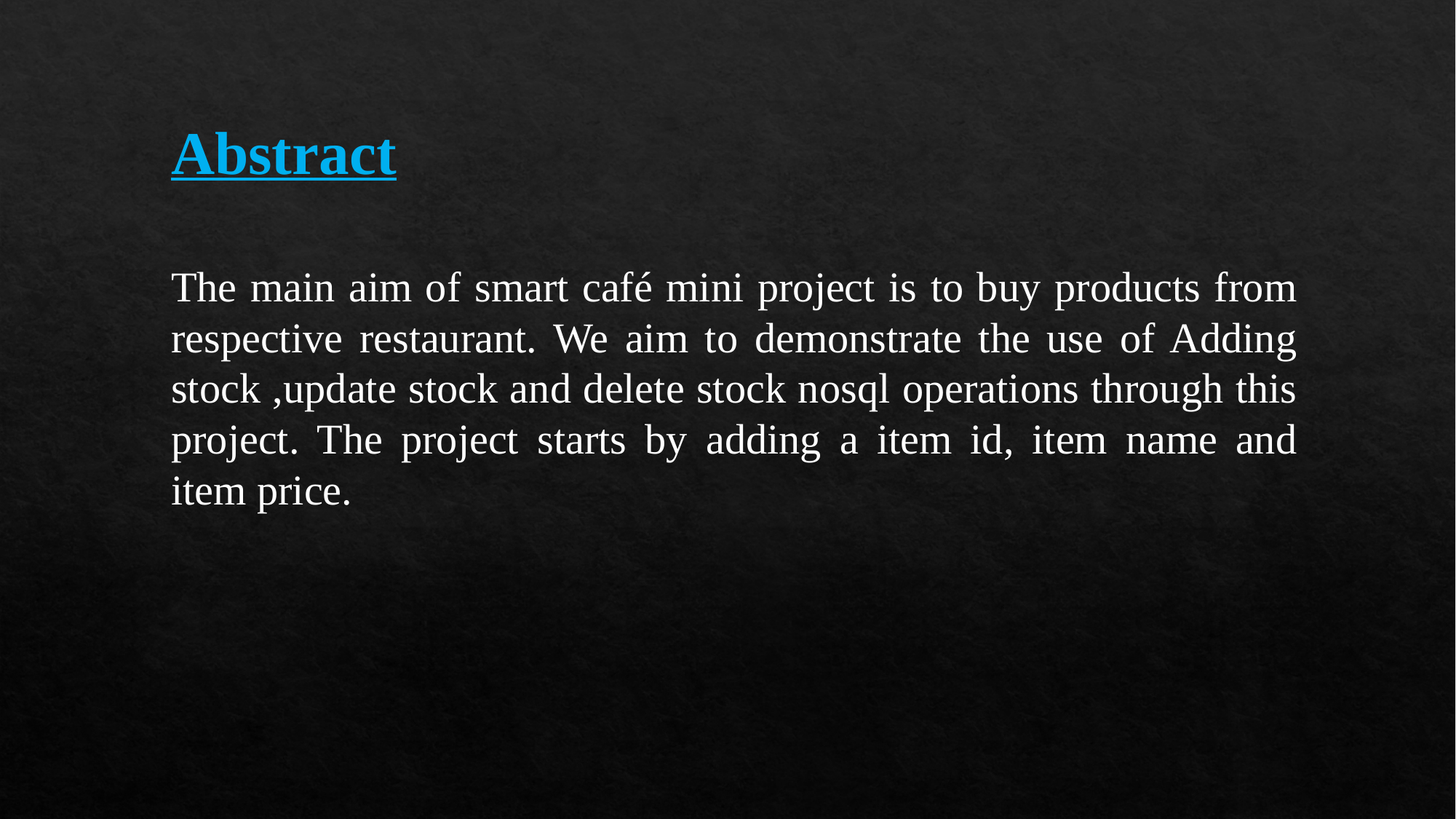

Abstract

The main aim of smart café mini project is to buy products from respective restaurant. We aim to demonstrate the use of Adding stock ,update stock and delete stock nosql operations through this project. The project starts by adding a item id, item name and item price.